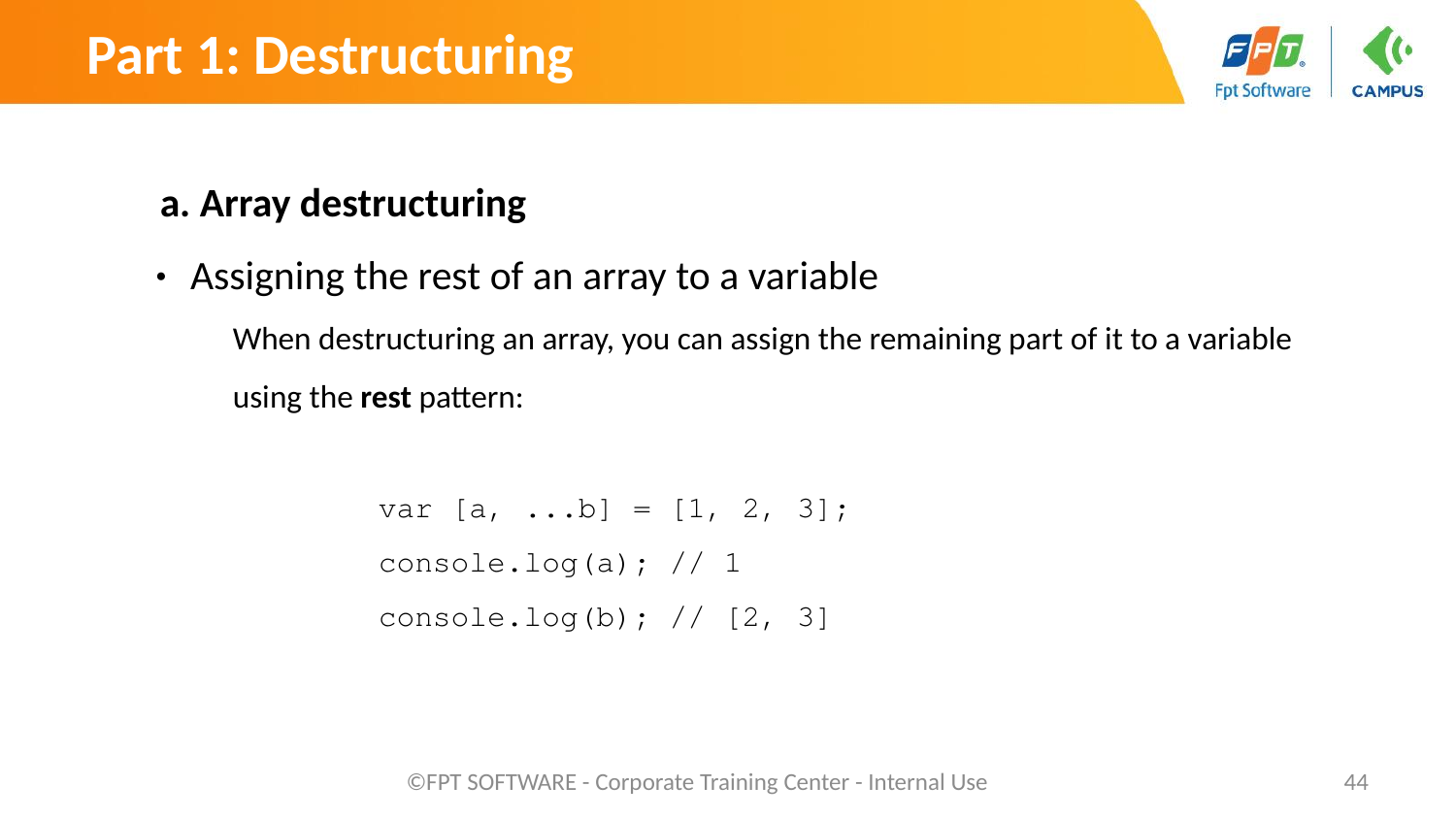

Part 1: Destructuring
a. Array destructuring
Assigning the rest of an array to a variable
When destructuring an array, you can assign the remaining part of it to a variable using the rest pattern:

		var [a, ...b] = [1, 2, 3];
		console.log(a); // 1
		console.log(b); // [2, 3]

©FPT SOFTWARE - Corporate Training Center - Internal Use
44